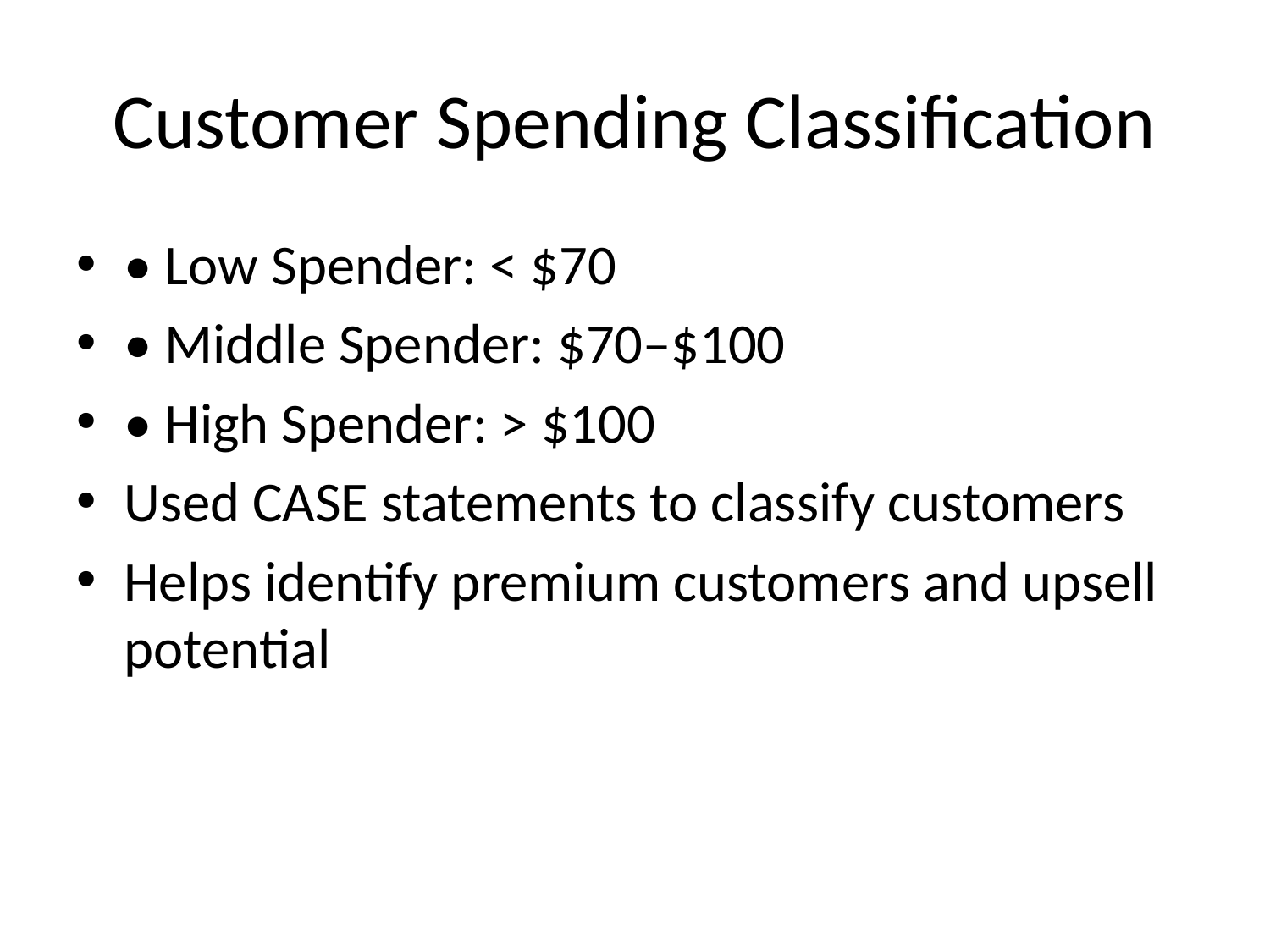

# Customer Spending Classification
• Low Spender: < $70
• Middle Spender: $70–$100
• High Spender: > $100
Used CASE statements to classify customers
Helps identify premium customers and upsell potential